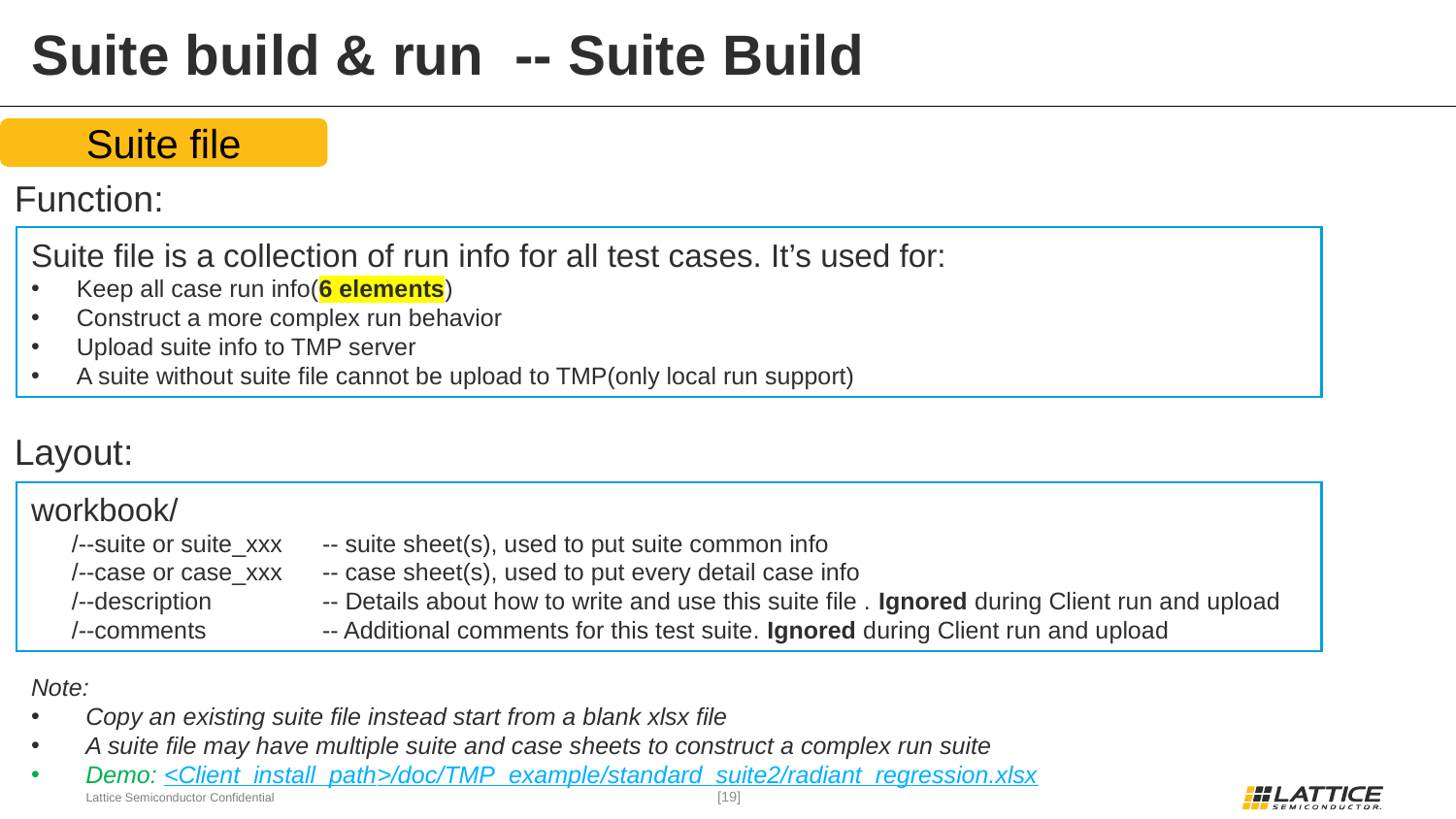

# Suite build & run  -- Suite Build
Suite file
Function:
Suite file is a collection of run info for all test cases. It’s used for:
Keep all case run info(6 elements)
Construct a more complex run behavior
Upload suite info to TMP server
A suite without suite file cannot be upload to TMP(only local run support)
Layout:
workbook/
      /--suite or suite_xxx	-- suite sheet(s), used to put suite common info
      /--case or case_xxx	-- case sheet(s), used to put every detail case info
      /--description 	-- Details about how to write and use this suite file . Ignored during Client run and upload
      /--comments	-- Additional comments for this test suite. Ignored during Client run and upload
Note:
Copy an existing suite file instead start from a blank xlsx file
A suite file may have multiple suite and case sheets to construct a complex run suite
Demo: <Client_install_path>/doc/TMP_example/standard_suite2/radiant_regression.xlsx